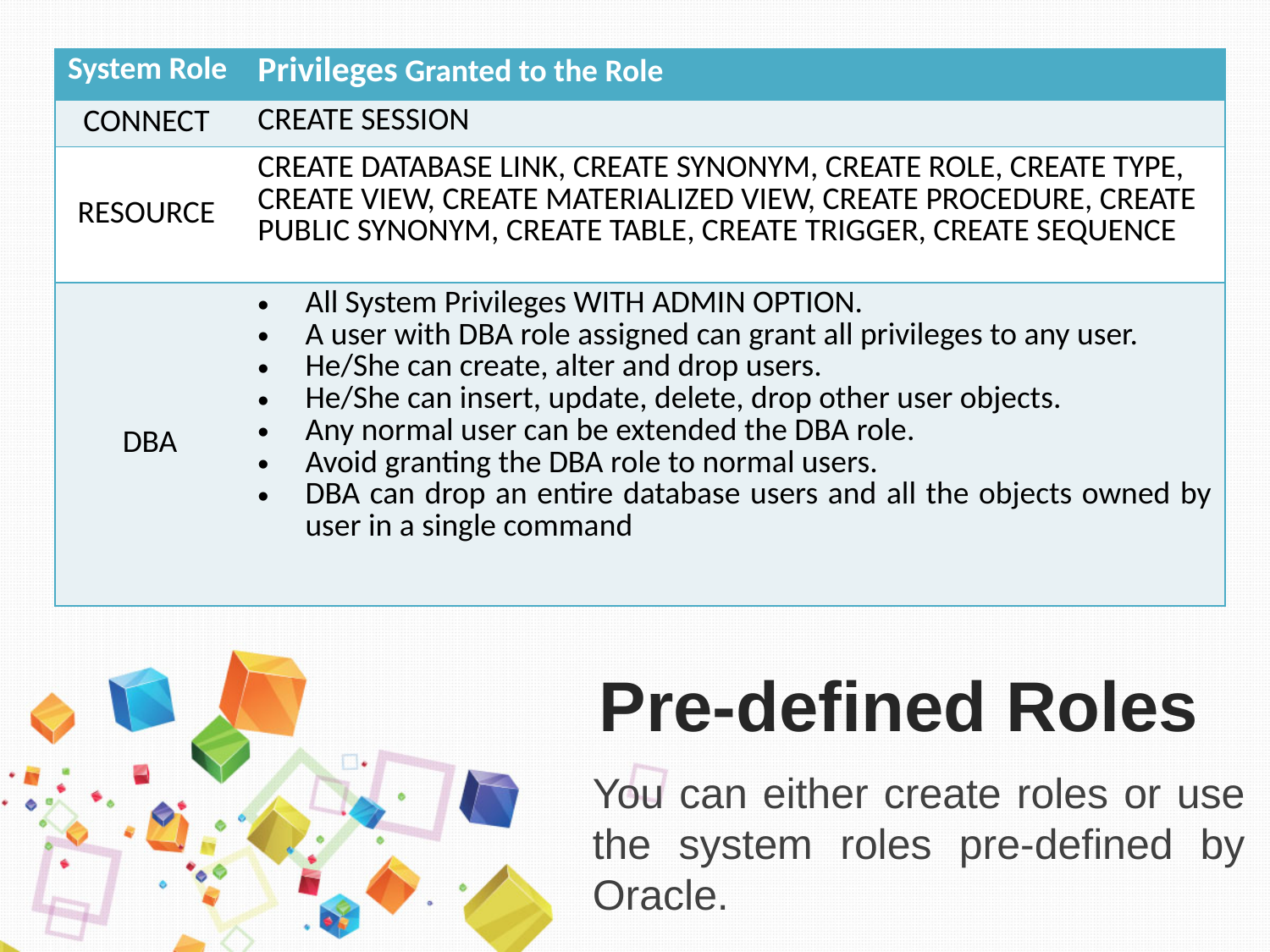

| System Role | Privileges Granted to the Role |
| --- | --- |
| CONNECT | CREATE SESSION |
| RESOURCE | CREATE DATABASE LINK, CREATE SYNONYM, CREATE ROLE, CREATE TYPE, CREATE VIEW, CREATE MATERIALIZED VIEW, CREATE PROCEDURE, CREATE PUBLIC SYNONYM, CREATE TABLE, CREATE TRIGGER, CREATE SEQUENCE |
| DBA | All System Privileges WITH ADMIN OPTION. A user with DBA role assigned can grant all privileges to any user. He/She can create, alter and drop users. He/She can insert, update, delete, drop other user objects. Any normal user can be extended the DBA role. Avoid granting the DBA role to normal users. DBA can drop an entire database users and all the objects owned by user in a single command |
Pre-defined Roles
You can either create roles or use the system roles pre-defined by Oracle.